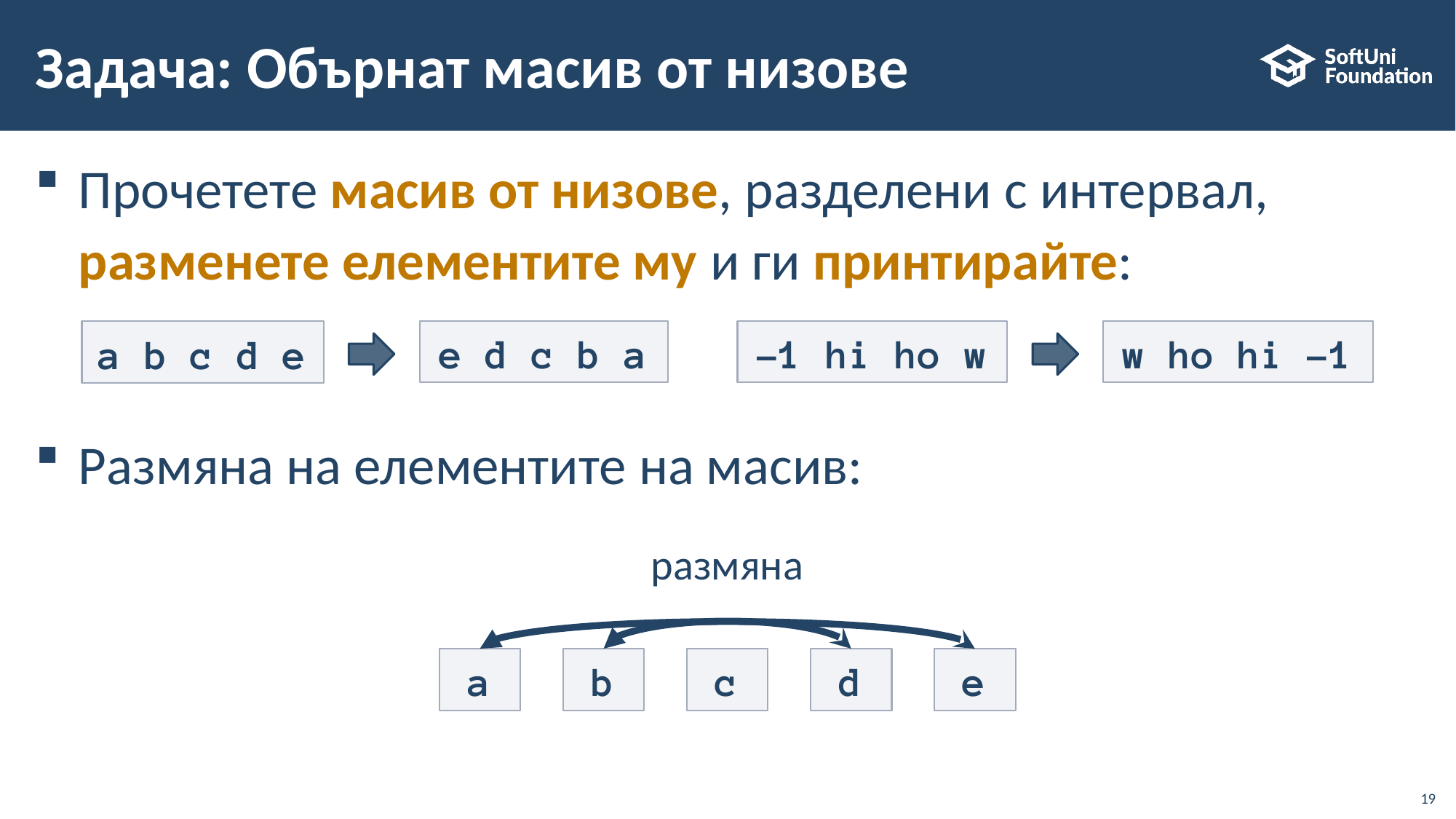

# Задача: Обърнат масив от низове
Прочетете масив от низове, разделени с интервал, разменете елементите му и ги принтирайте:

Размяна на елементите на масив:
e d c b a
-1 hi ho w
w ho hi -1
a b c d e

размяна
a
b
c
d
e
19